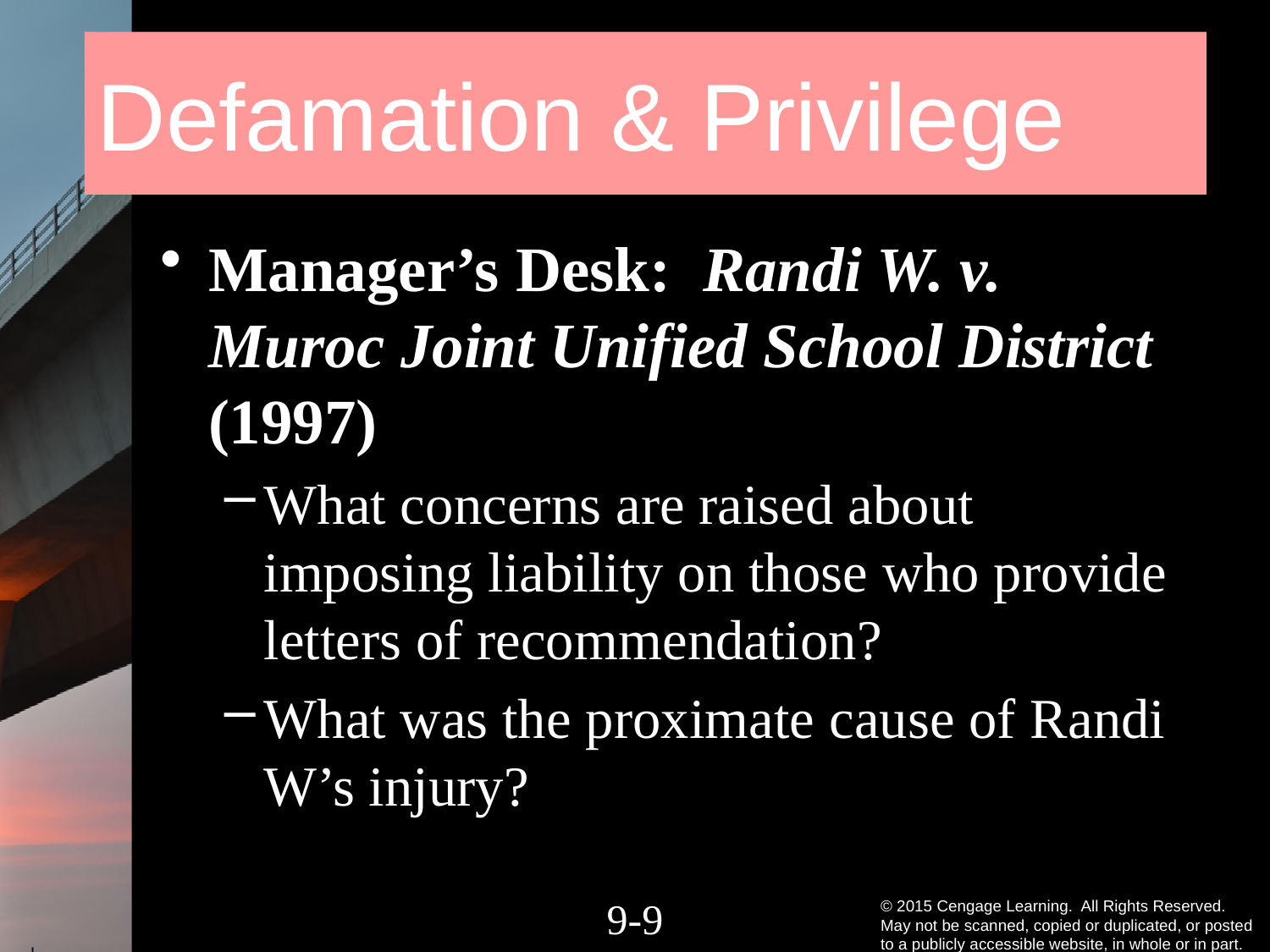

# Defamation & Privilege
Manager’s Desk:  Randi W. v. Muroc Joint Unified School District (1997)
What concerns are raised about imposing liability on those who provide letters of recommendation?
What was the proximate cause of Randi W’s injury?
9-9